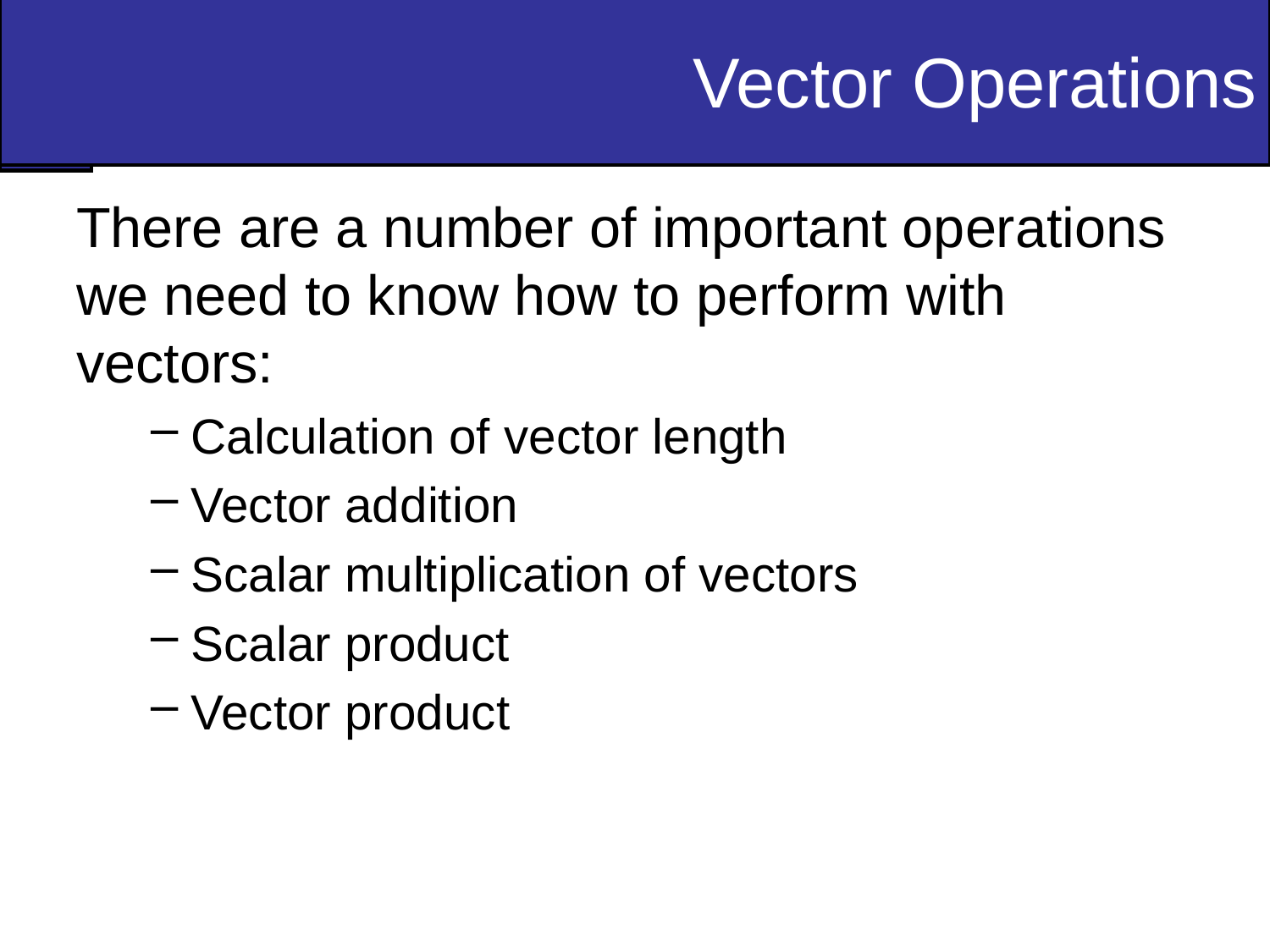

# Vector Operations
There are a number of important operations we need to know how to perform with vectors:
Calculation of vector length
Vector addition
Scalar multiplication of vectors
Scalar product
Vector product